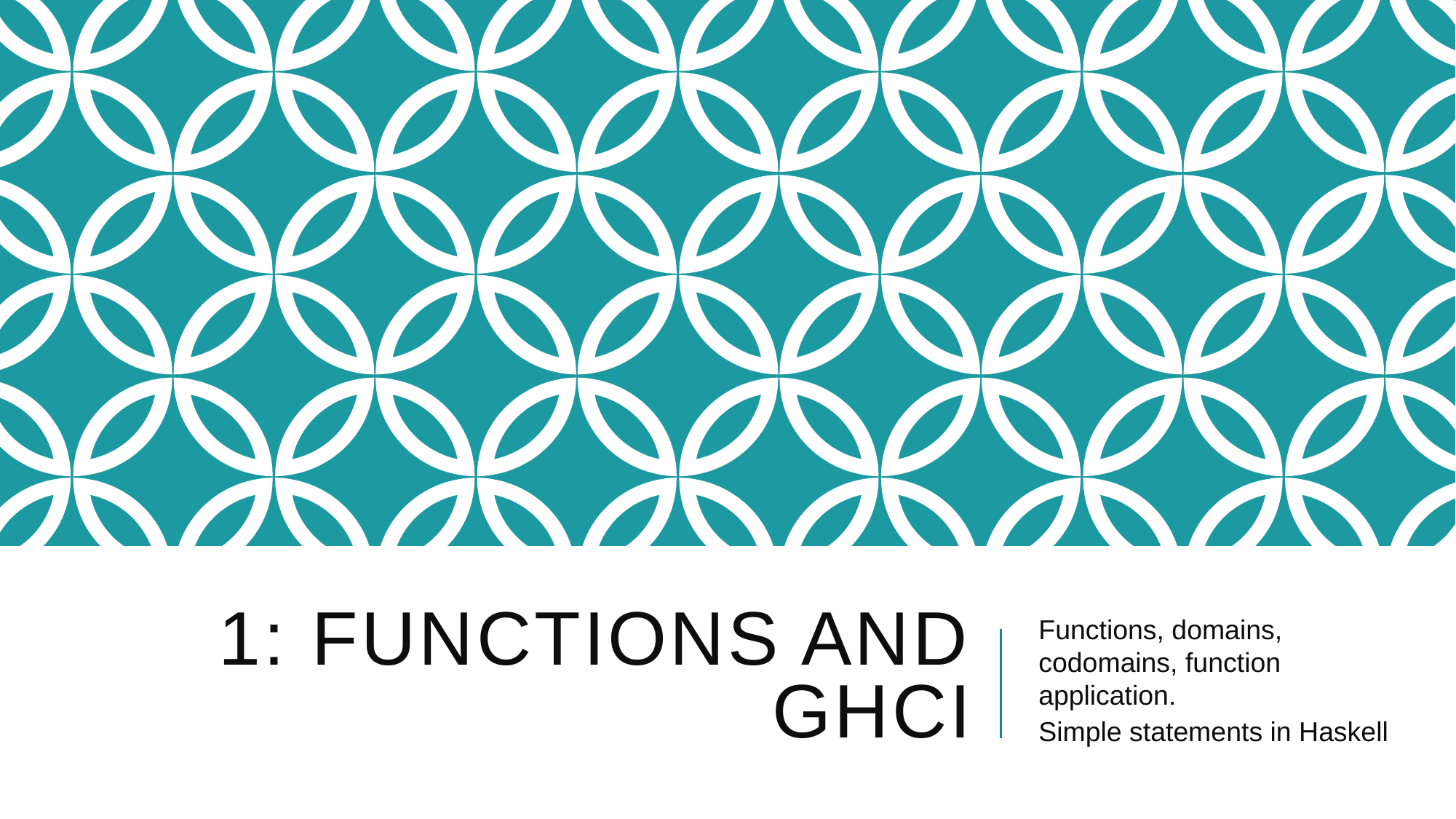

# 1: functions and ghci
Functions, domains, codomains, function application.
Simple statements in Haskell